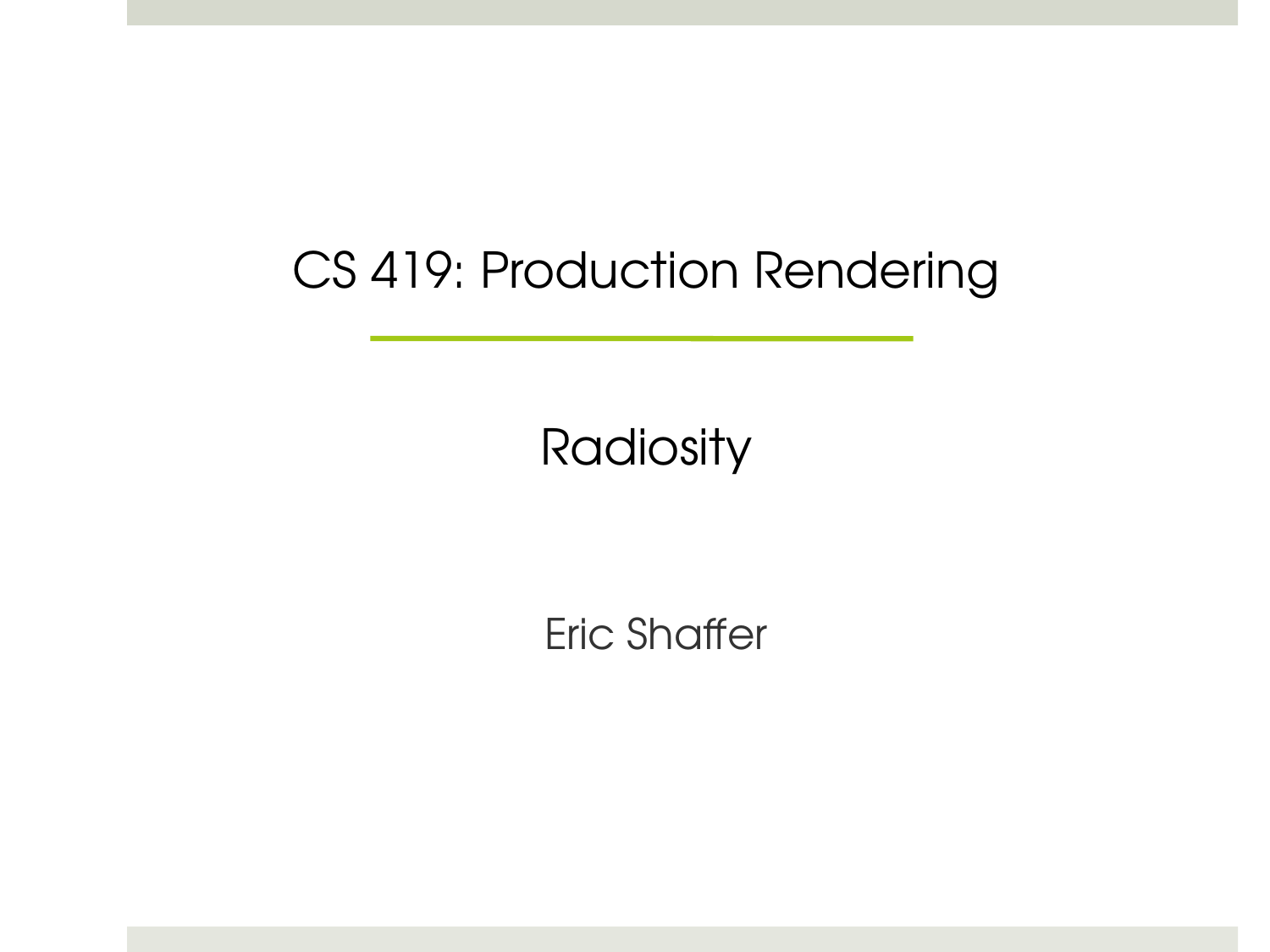

# CS 419: Production Rendering Radiosity
Eric Shaffer